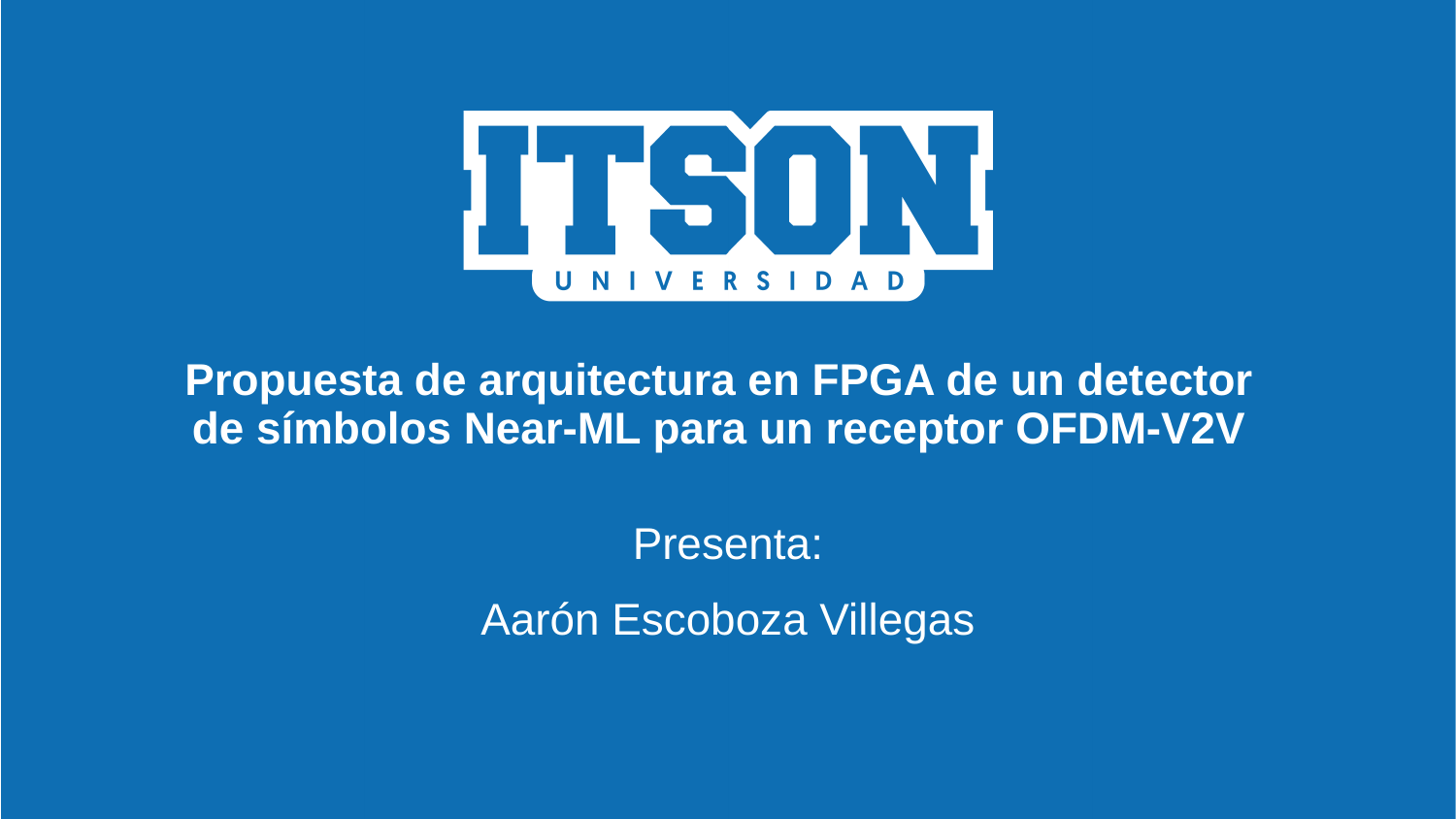

# Propuesta de arquitectura en FPGA de un detector de símbolos Near-ML para un receptor OFDM-V2V
Presenta:
Aarón Escoboza Villegas